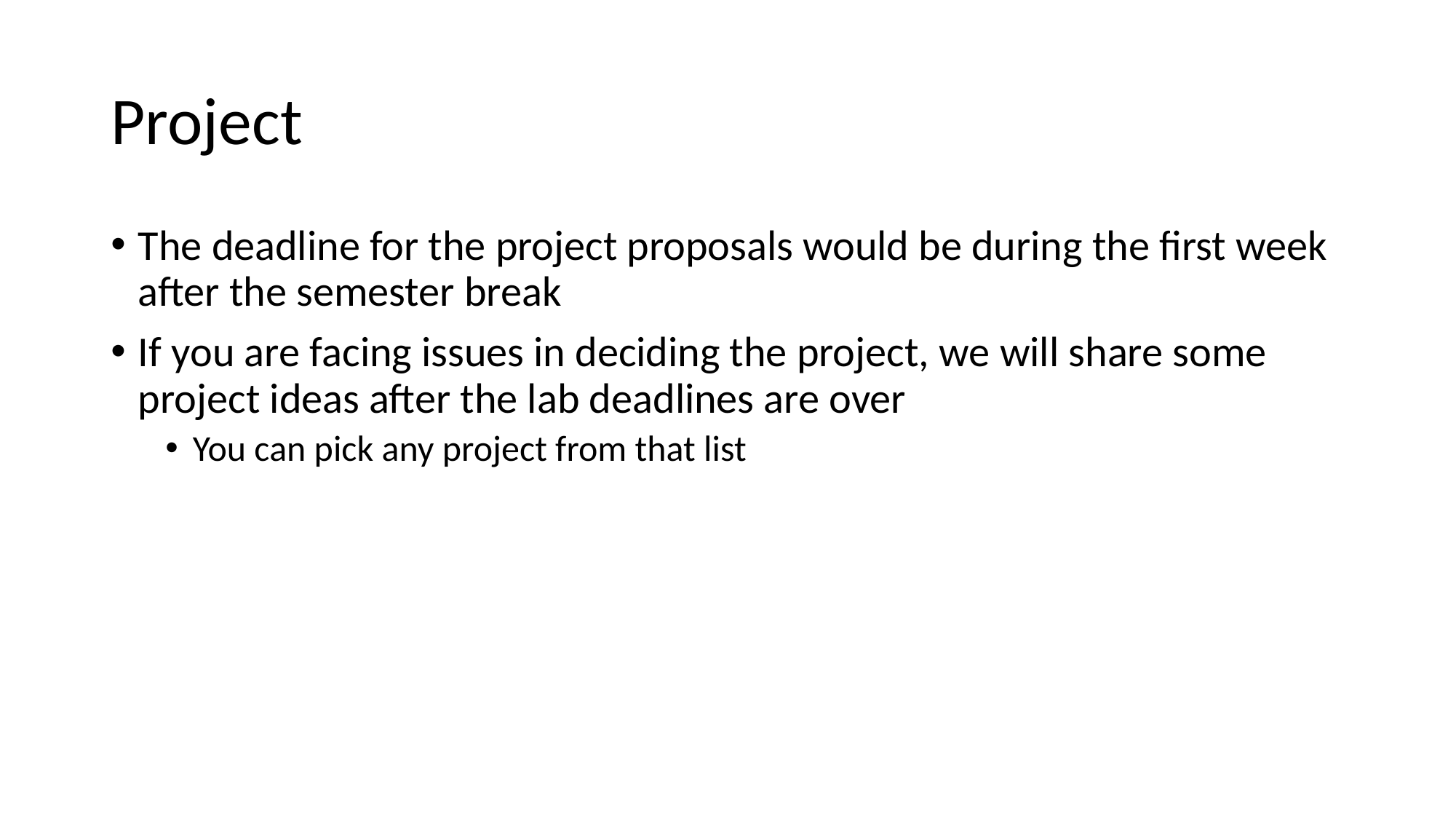

# Project
The deadline for the project proposals would be during the first week after the semester break
If you are facing issues in deciding the project, we will share some project ideas after the lab deadlines are over
You can pick any project from that list